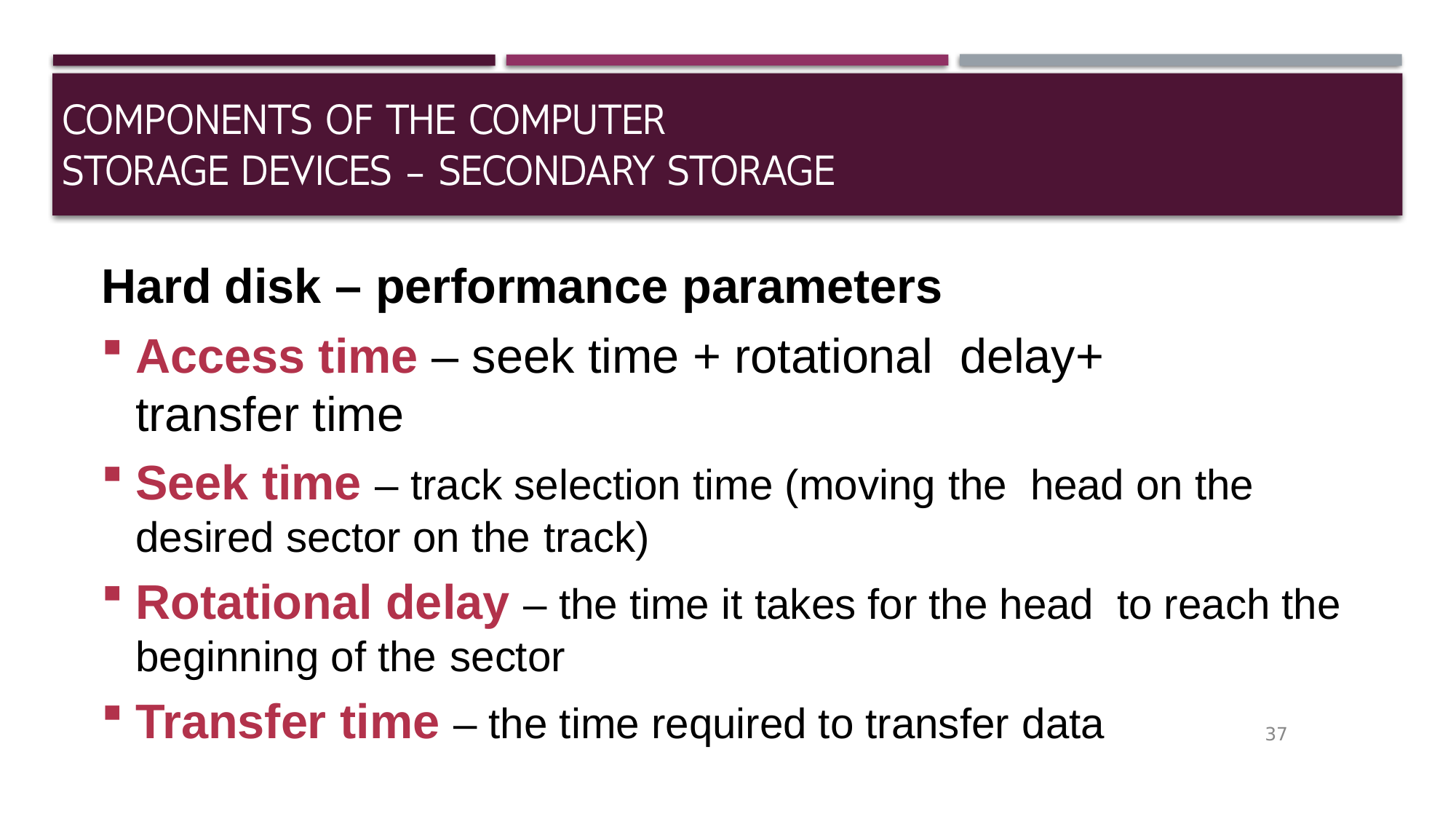

# Components of the Computer Storage Devices – Secondary storage
Hard disk – performance parameters
Access time – seek time + rotational  delay+ transfer time
Seek time – track selection time (moving the  head on the desired sector on the track)
Rotational delay – the time it takes for the head  to reach the beginning of the sector
Transfer time – the time required to transfer data
37